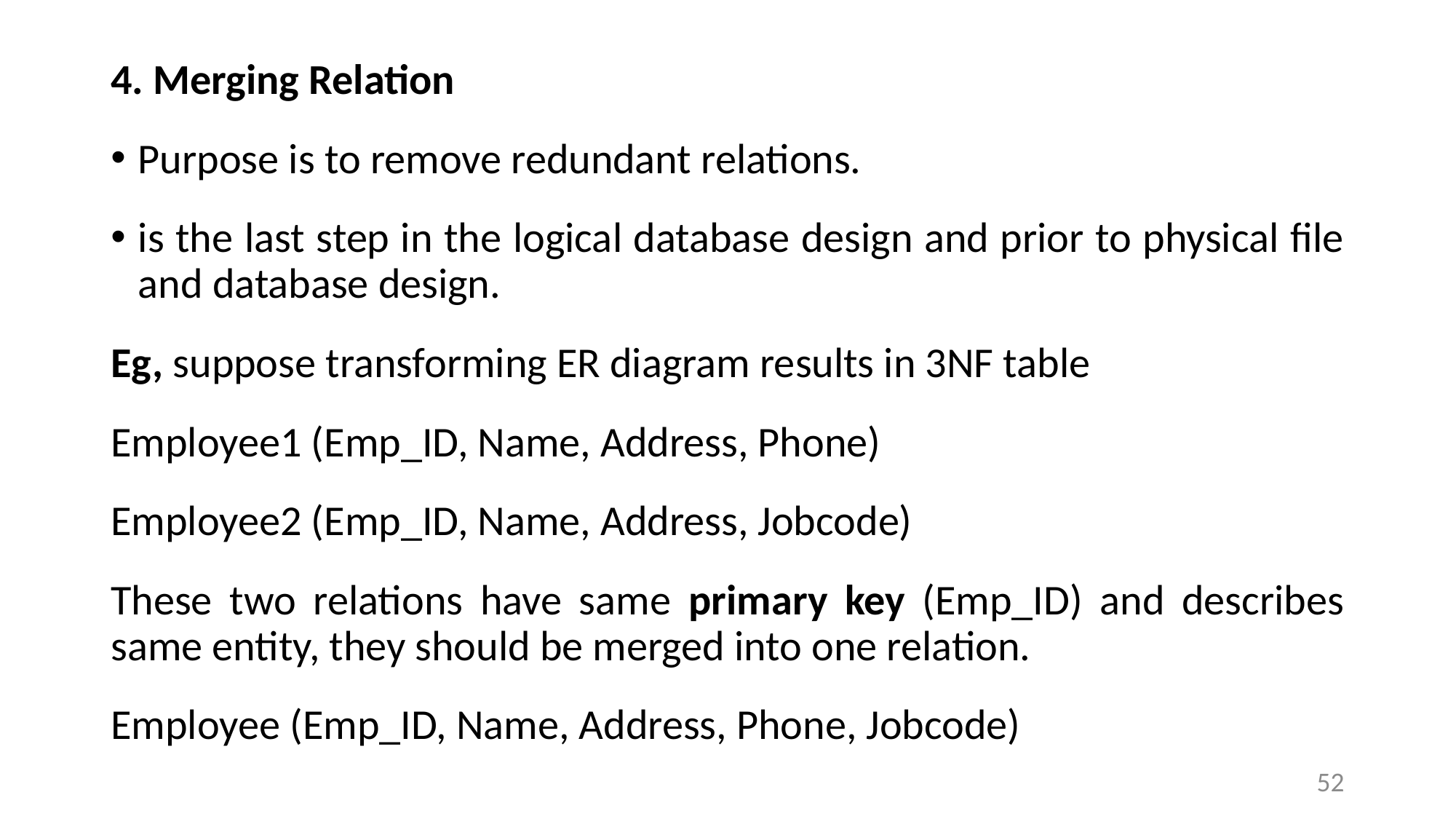

4. Merging Relation
Purpose is to remove redundant relations.
is the last step in the logical database design and prior to physical file and database design.
Eg, suppose transforming ER diagram results in 3NF table
Employee1 (Emp_ID, Name, Address, Phone)
Employee2 (Emp_ID, Name, Address, Jobcode)
These two relations have same primary key (Emp_ID) and describes same entity, they should be merged into one relation.
Employee (Emp_ID, Name, Address, Phone, Jobcode)
52